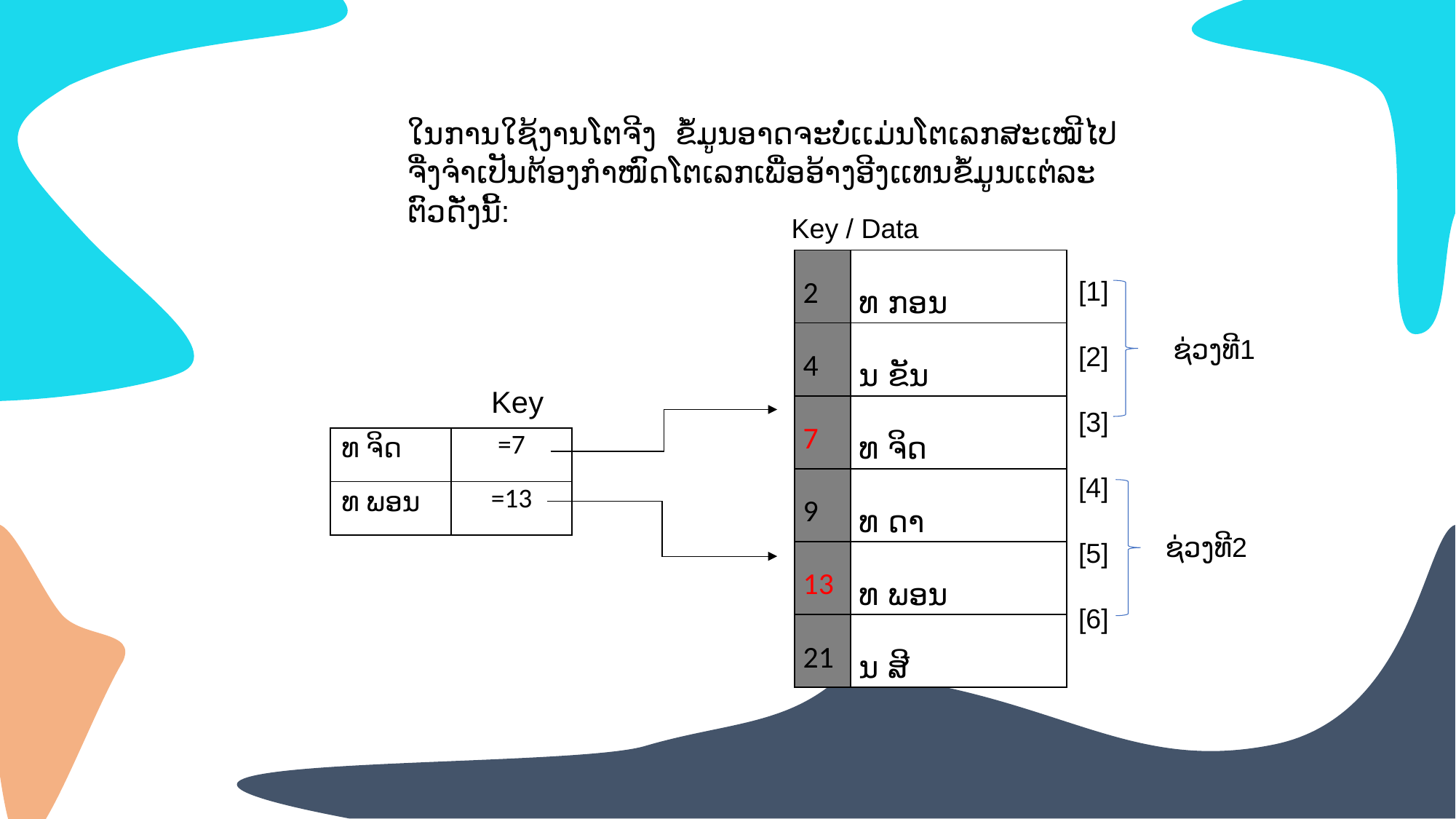

+

ໃນການໃຊ້ງານໂຕຈີງ  ຂໍ້ມູນອາດຈະບໍ່ເເມ່ນໂຕເລກສະເໝີໄປ ຈື່ງຈຳເປັນຕ້ອງກຳໜົດໂຕເລກເພື່ອອ້າງອີງເເທນຂໍ້ມູນເເຕ່ລະຕົວດັ່ງນີ້:
Key / Data
| 2 | ທ ກອນ |
| --- | --- |
| 4 | ນ ຂັນ |
| 7 | ທ ຈິດ |
| 9 | ທ ດາ |
| 13 | ທ ພອນ |
| 21 | ນ ສີ |
[1]
    [2]
    [3]
    [4]
    [5]
    [6]

ຊ່ວງທີ1
Key
| ທ ຈິດ | =7 |
| --- | --- |
| ທ ພອນ | =13 |

ຊ່ວງທີ2